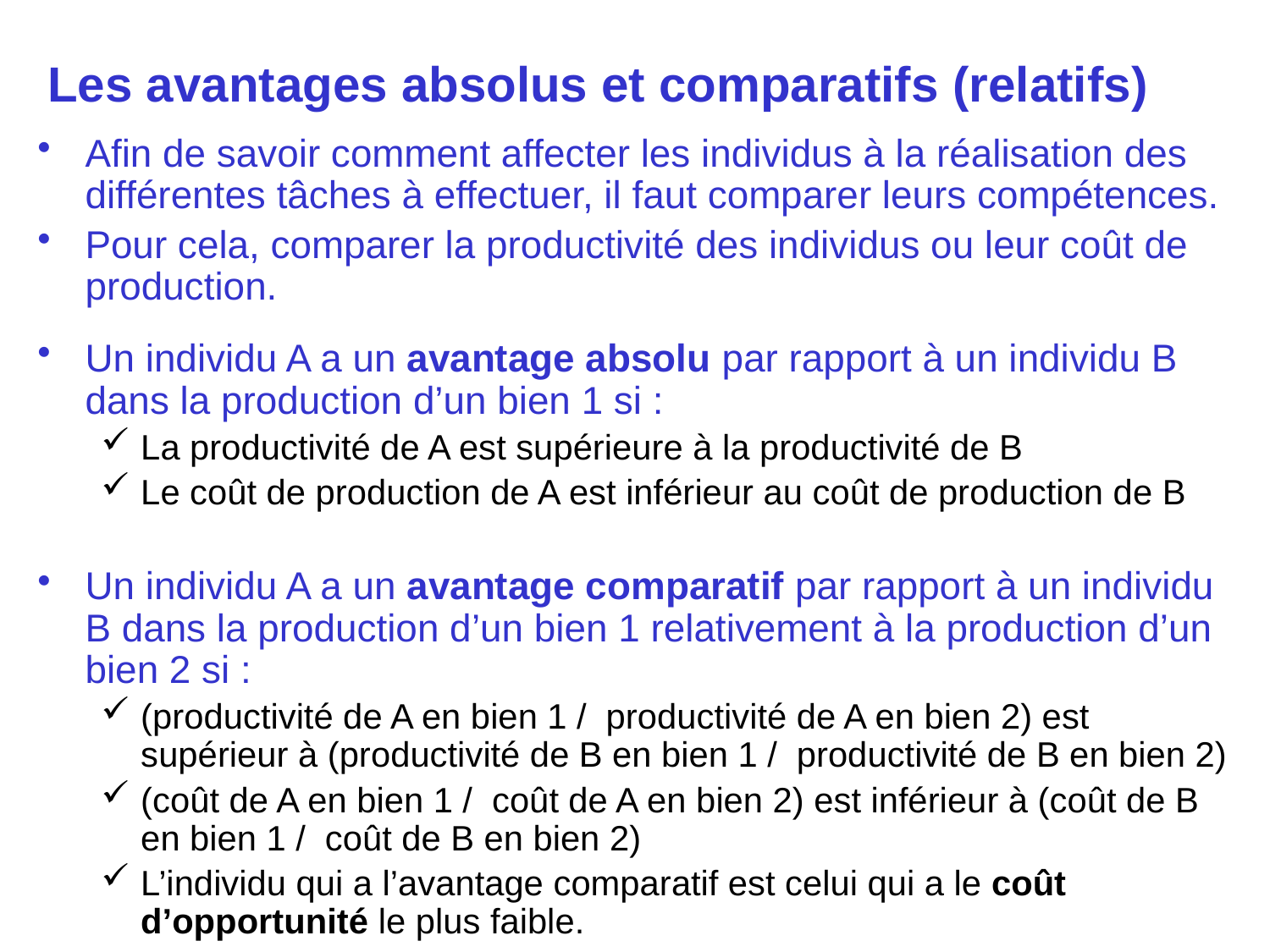

# Les avantages absolus et comparatifs (relatifs)
Afin de savoir comment affecter les individus à la réalisation des différentes tâches à effectuer, il faut comparer leurs compétences.
Pour cela, comparer la productivité des individus ou leur coût de production.

Un individu A a un avantage absolu par rapport à un individu B dans la production d’un bien 1 si :
La productivité de A est supérieure à la productivité de B
Le coût de production de A est inférieur au coût de production de B

Un individu A a un avantage comparatif par rapport à un individu B dans la production d’un bien 1 relativement à la production d’un bien 2 si :
(productivité de A en bien 1 /  productivité de A en bien 2) est supérieur à (productivité de B en bien 1 /  productivité de B en bien 2)
(coût de A en bien 1 /  coût de A en bien 2) est inférieur à (coût de B en bien 1 /  coût de B en bien 2)
L’individu qui a l’avantage comparatif est celui qui a le coût d’opportunité le plus faible.